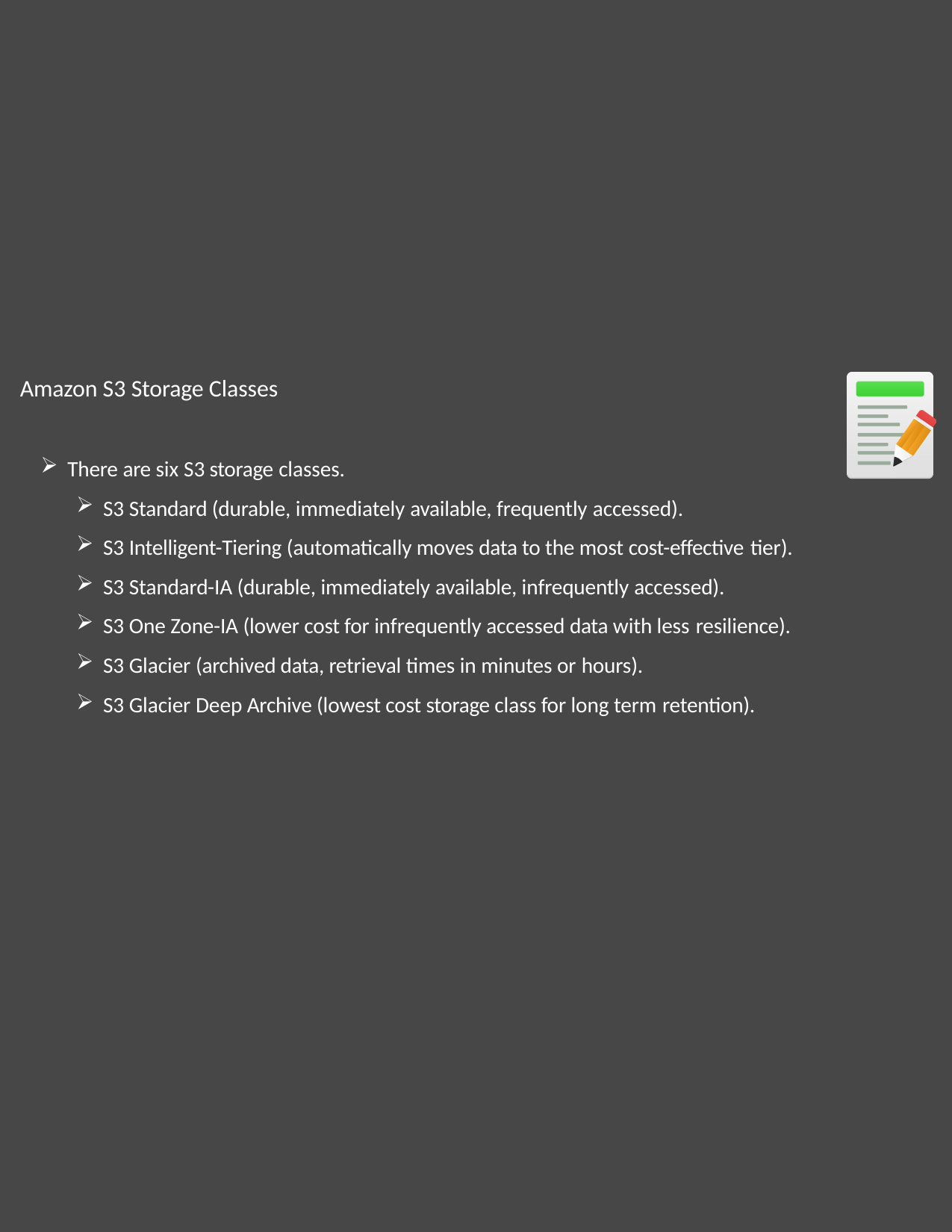

# Amazon S3 Storage Classes

There are six S3 storage classes.
S3 Standard (durable, immediately available, frequently accessed).
S3 Intelligent-Tiering (automatically moves data to the most cost-effective tier).
S3 Standard-IA (durable, immediately available, infrequently accessed).
S3 One Zone-IA (lower cost for infrequently accessed data with less resilience).
S3 Glacier (archived data, retrieval times in minutes or hours).
S3 Glacier Deep Archive (lowest cost storage class for long term retention).